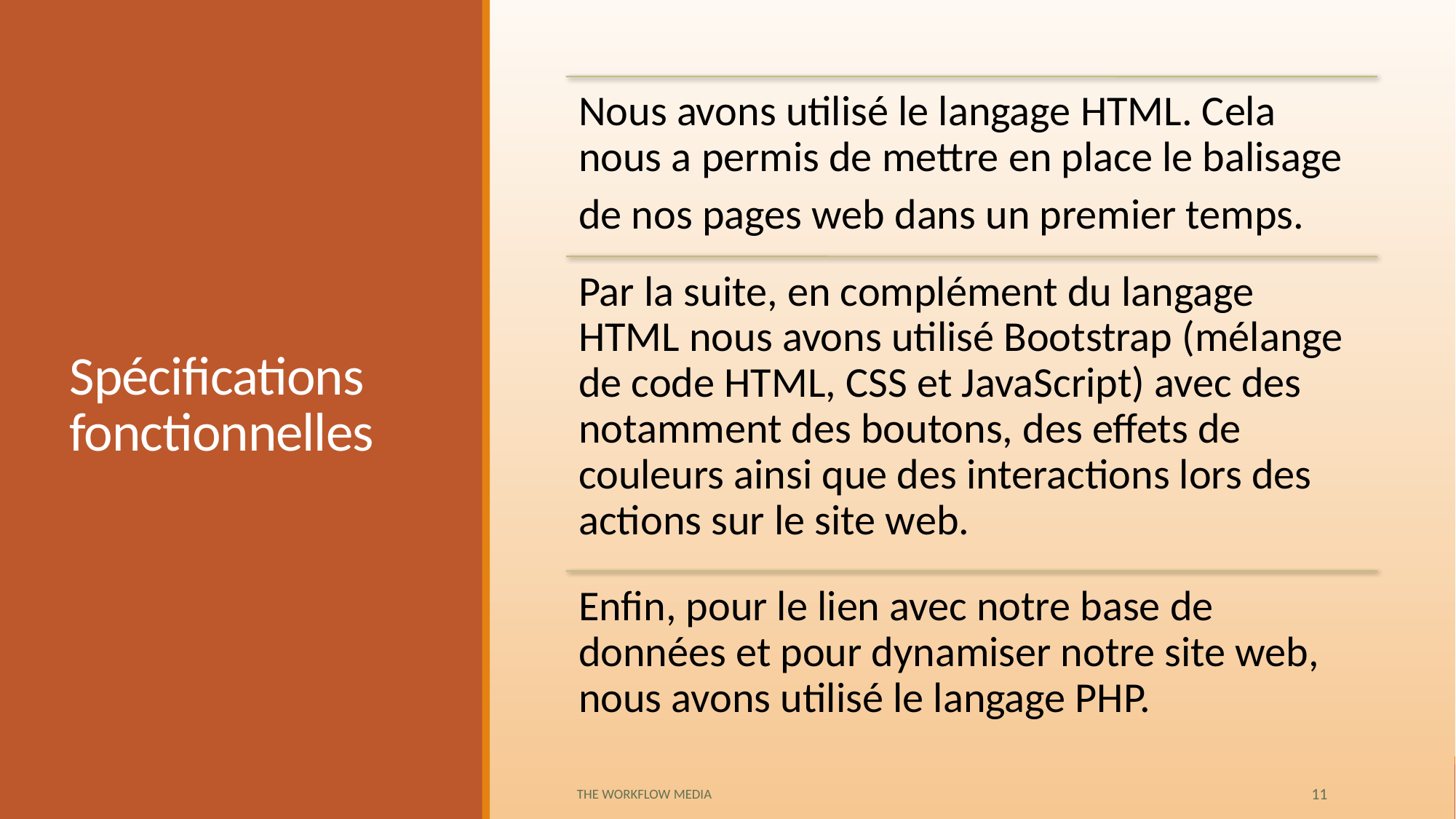

# Spécifications fonctionnelles
Nous avons utilisé le langage HTML. Cela nous a permis de mettre en place le balisage de nos pages web dans un premier temps.
Par la suite, en complément du langage HTML nous avons utilisé Bootstrap (mélange de code HTML, CSS et JavaScript) avec des notamment des boutons, des effets de couleurs ainsi que des interactions lors des actions sur le site web.
Enfin, pour le lien avec notre base de données et pour dynamiser notre site web, nous avons utilisé le langage PHP.
The Workflow Media
11